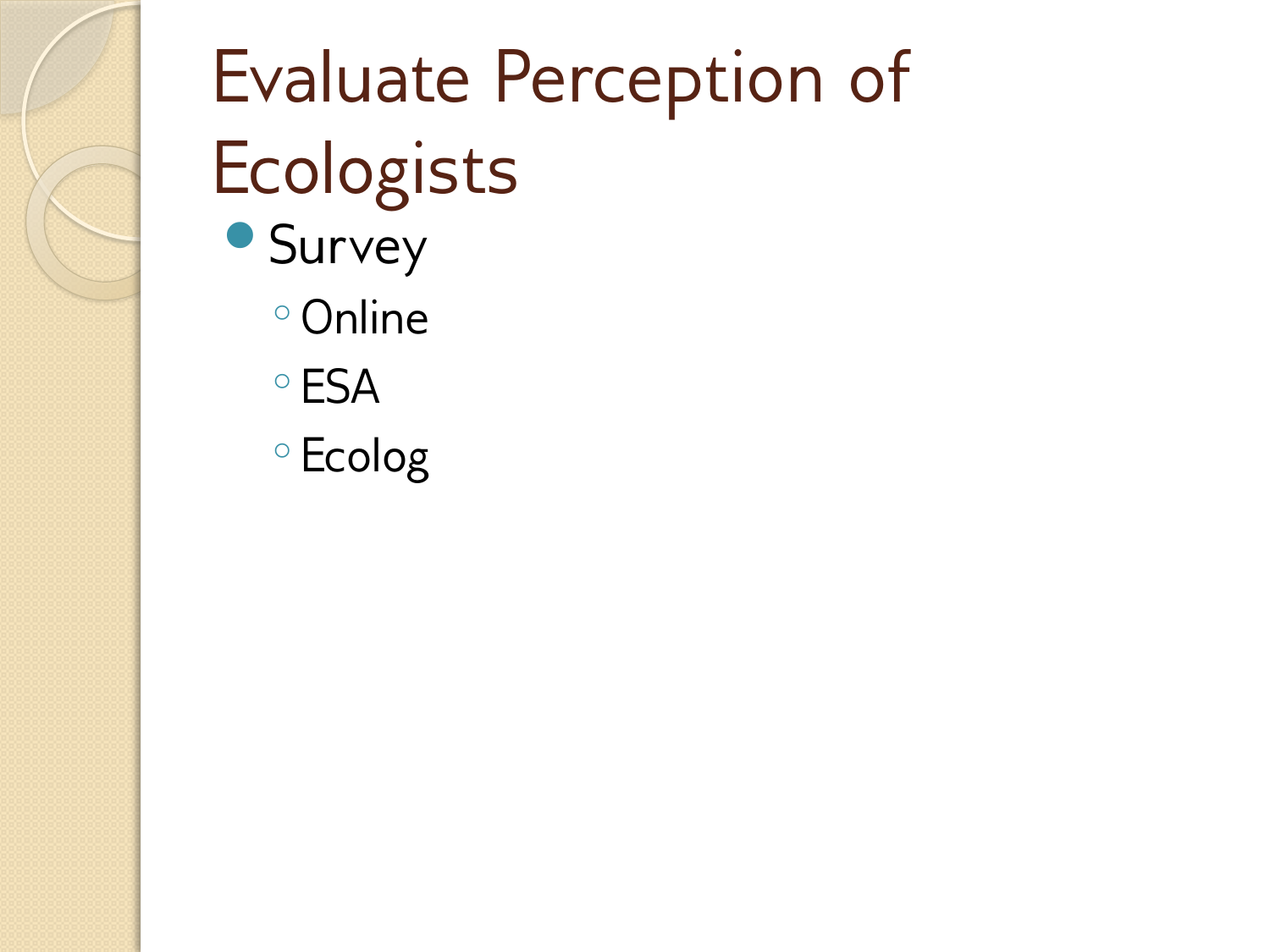

# Evaluate Perception of Ecologists
Survey
Online
ESA
Ecolog